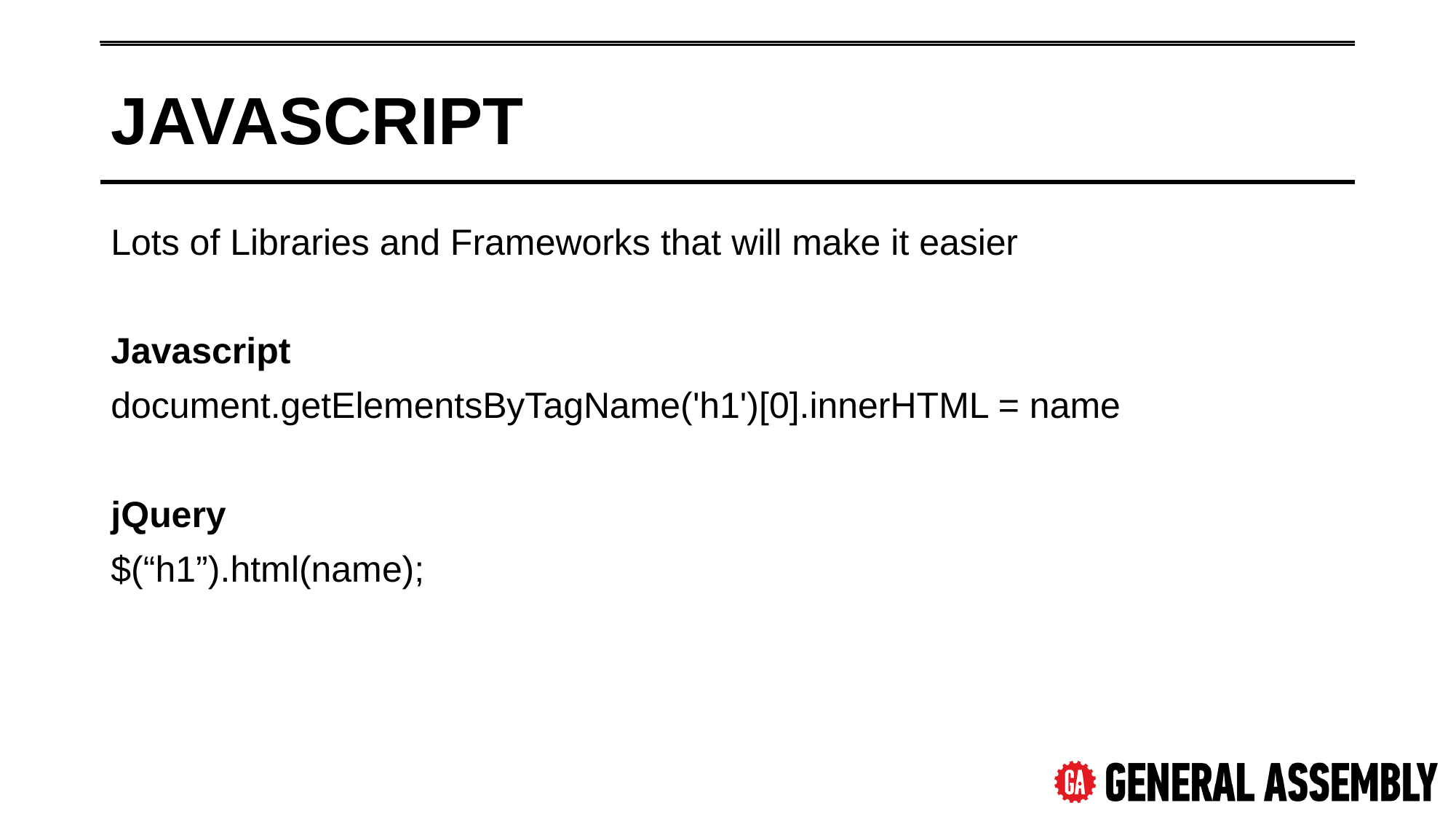

# JavaScript
Lots of Libraries and Frameworks that will make it easier

Javascript
document.getElementsByTagName('h1')[0].innerHTML = name

jQuery
$(“h1”).html(name);